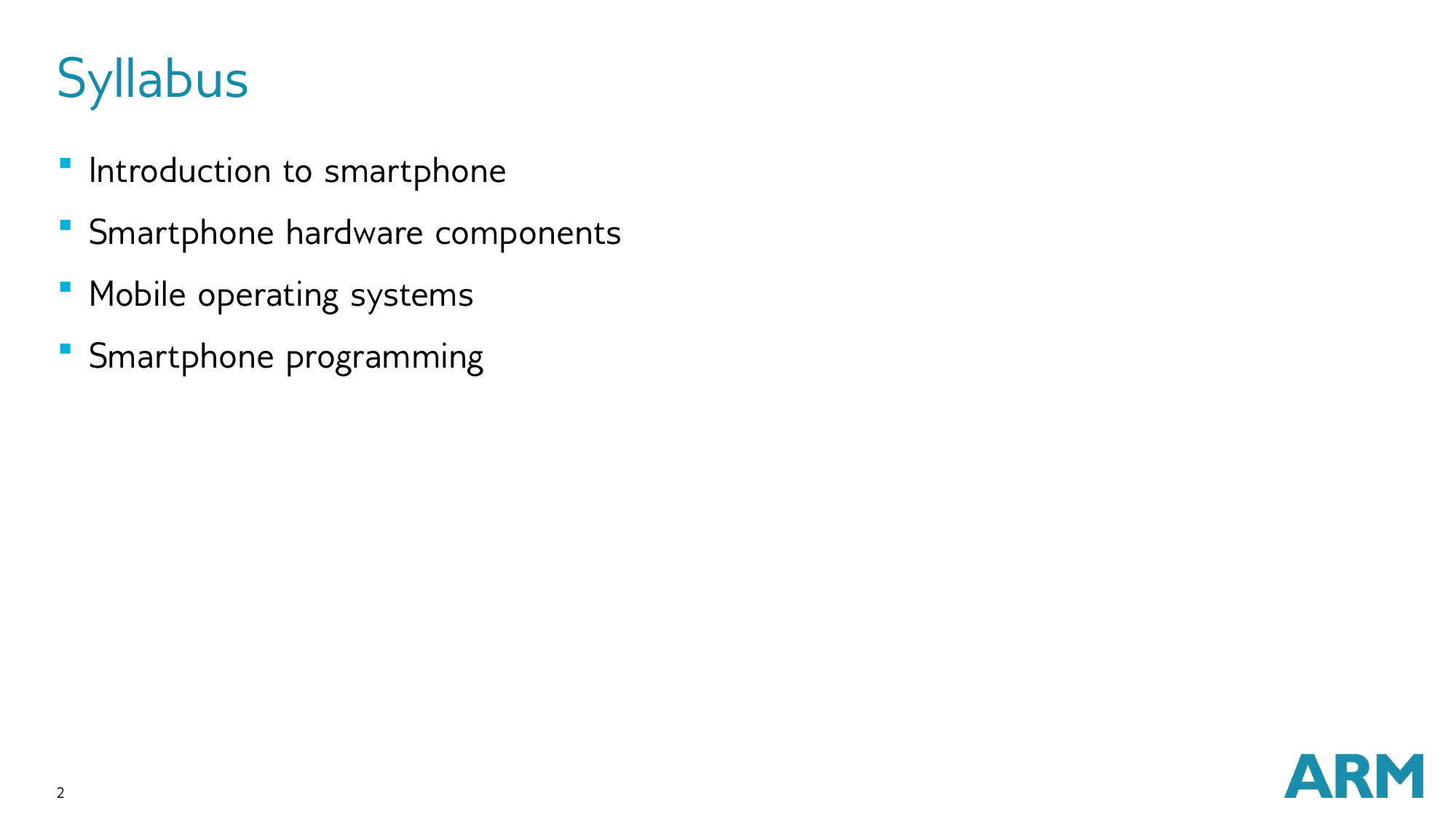

# Syllabus
Introduction to smartphone
Smartphone hardware components
Mobile operating systems
Smartphone programming